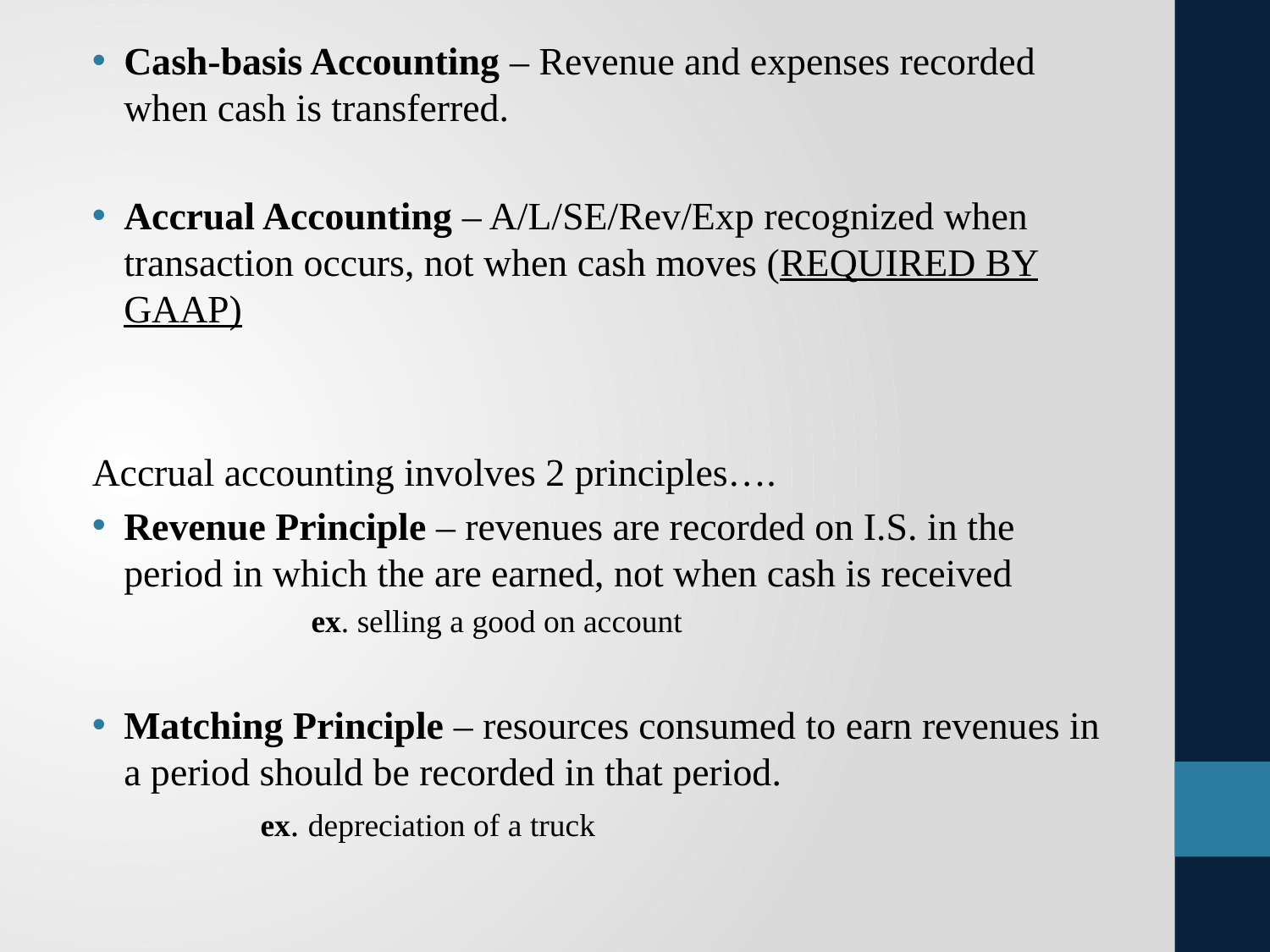

Cash-basis Accounting – Revenue and expenses recorded when cash is transferred.

Accrual Accounting – A/L/SE/Rev/Exp recognized when transaction occurs, not when cash moves (REQUIRED BY GAAP)

Accrual accounting involves 2 principles….
Revenue Principle – revenues are recorded on I.S. in the period in which the are earned, not when cash is received
	ex. selling a good on account

Matching Principle – resources consumed to earn revenues in a period should be recorded in that period.
	ex. depreciation of a truck